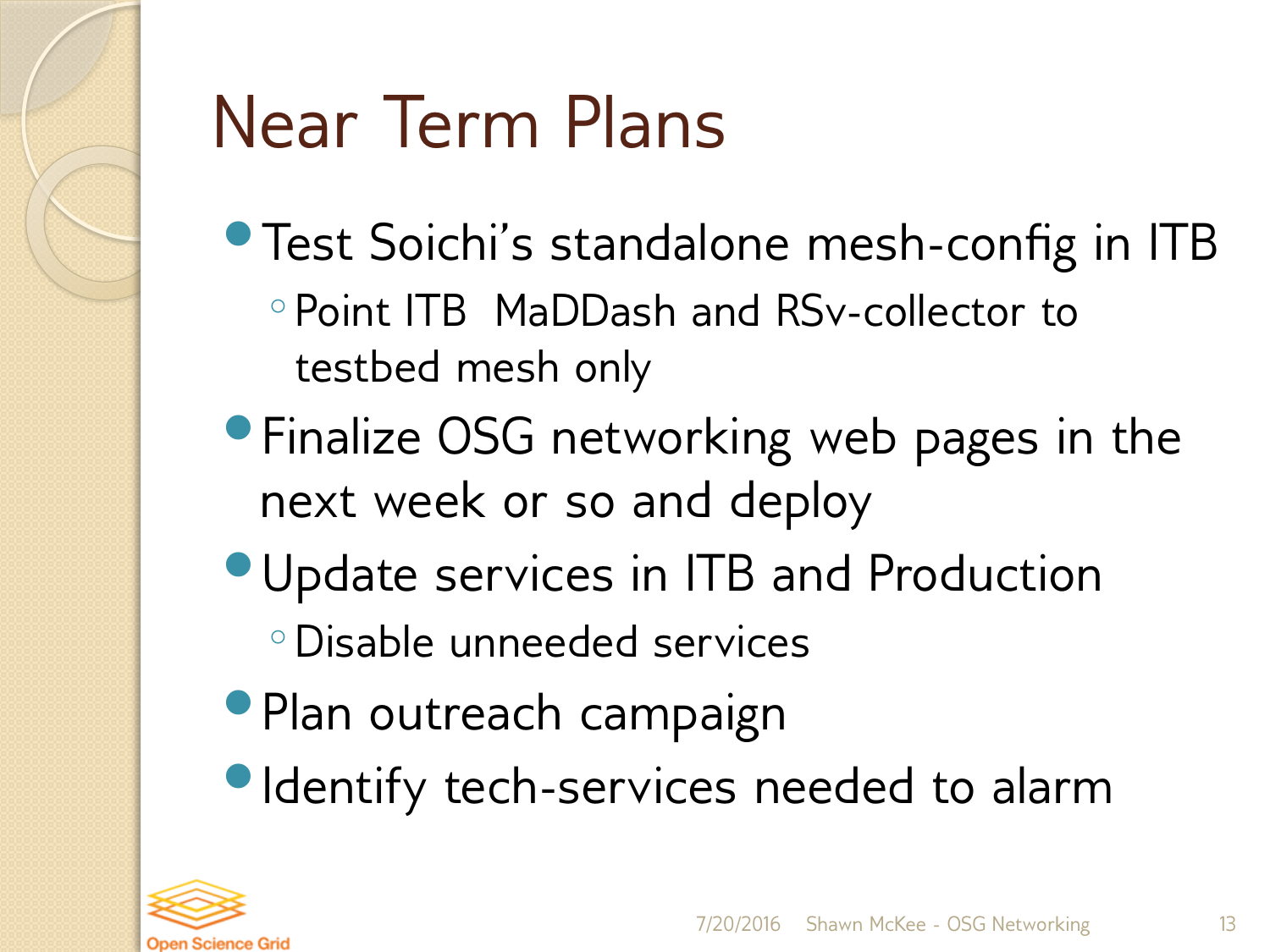

# Near Term Plans
Test Soichi’s standalone mesh-config in ITB
Point ITB  MaDDash and RSv-collector to testbed mesh only
Finalize OSG networking web pages in the next week or so and deploy
Update services in ITB and Production
Disable unneeded services
Plan outreach campaign
Identify tech-services needed to alarm
7/20/2016
Shawn McKee - OSG Networking
13